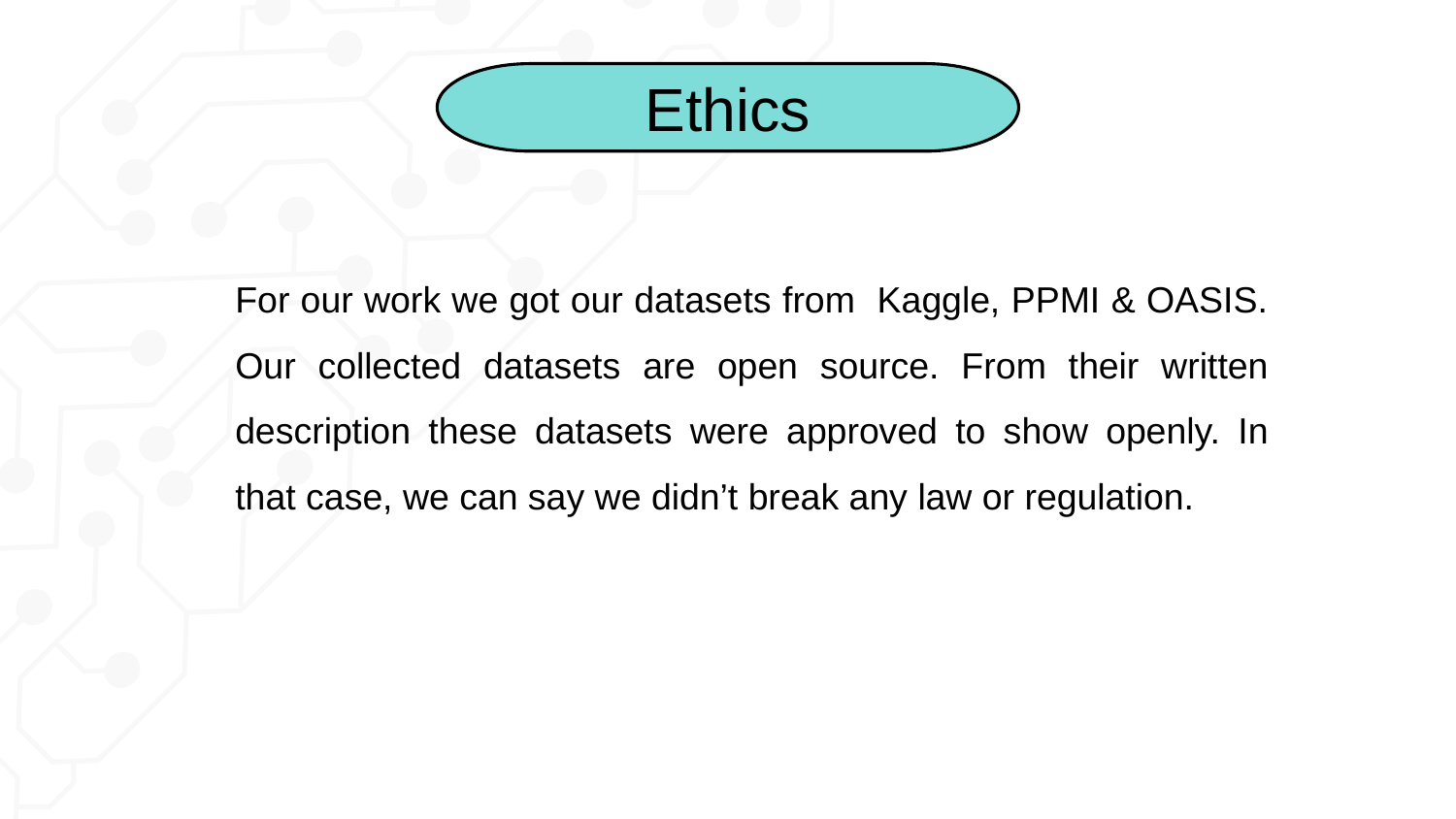

Ethics
For our work we got our datasets from  Kaggle, PPMI & OASIS. Our collected datasets are open source. From their written description these datasets were approved to show openly. In that case, we can say we didn’t break any law or regulation.